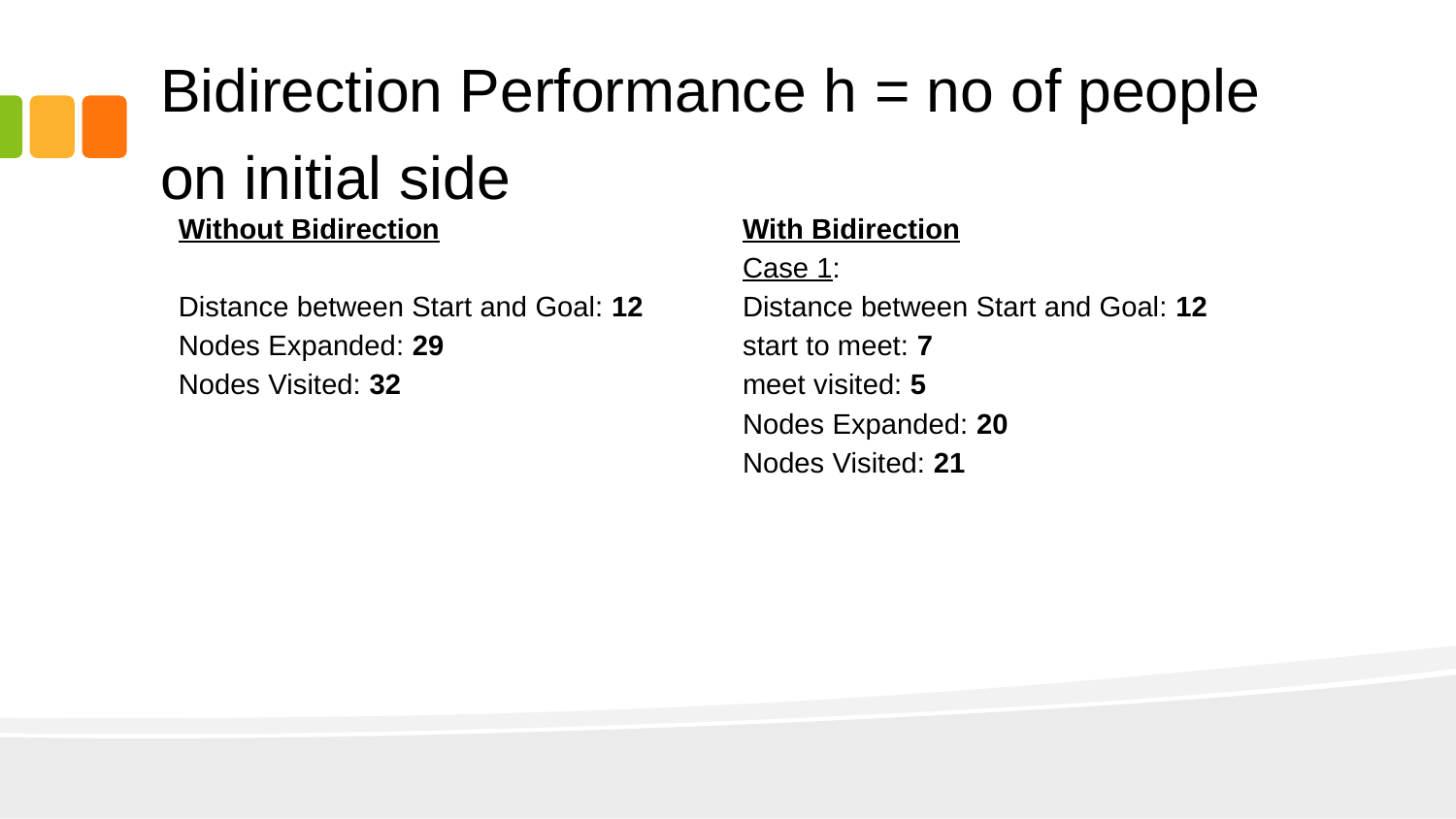

# Bidirection Performance​ h = no of people on initial side
Without Bidirection​
​
Distance between Start and Goal: 12
Nodes Expanded: 29
Nodes Visited: 32
​

With Bidirection​
Case 1:​
Distance between Start and Goal: 12
start to meet: 7
meet visited: 5
Nodes Expanded: 20
Nodes Visited: 21
​